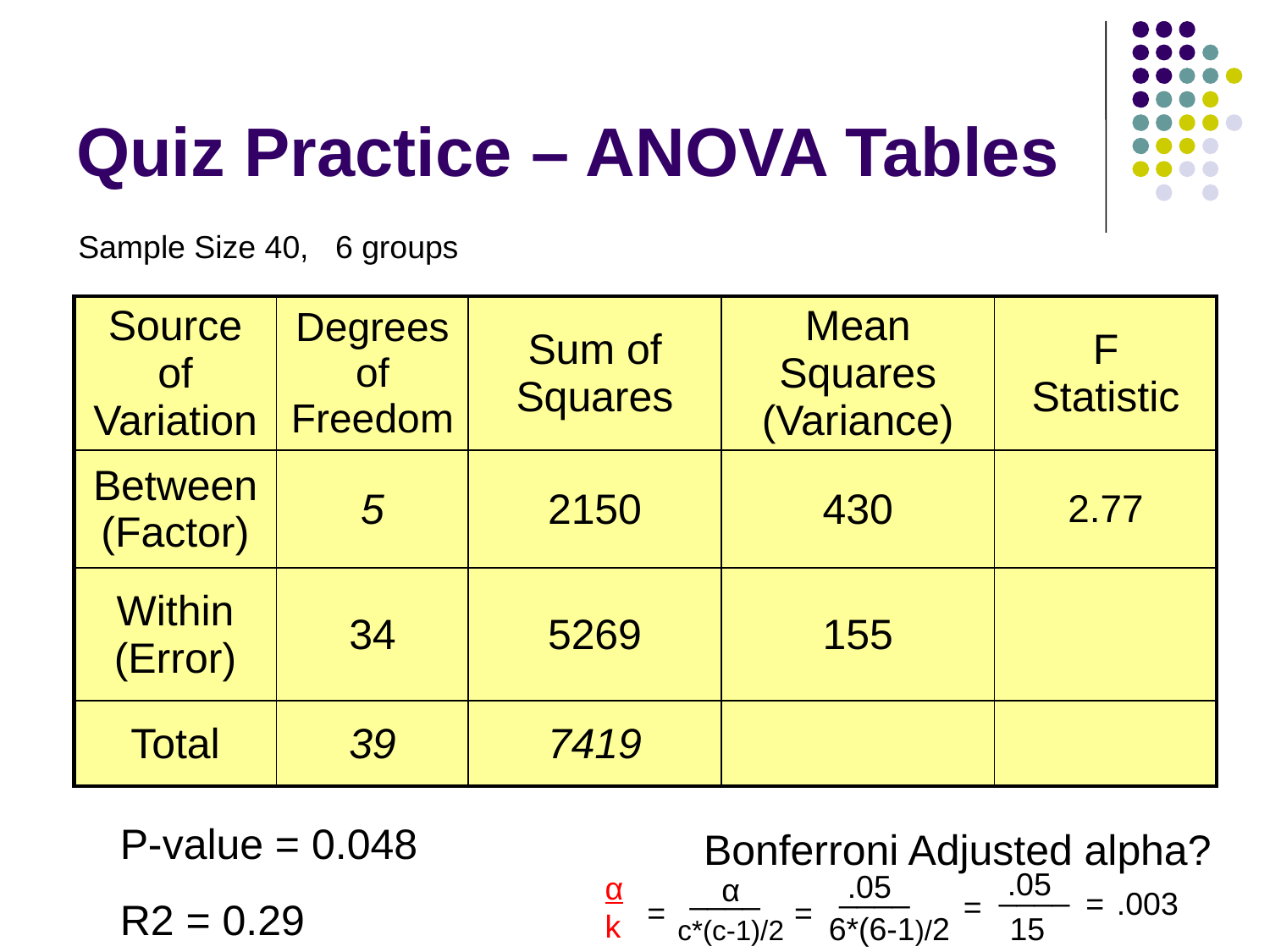

# Quiz Practice – ANOVA Tables
Sample Size 40,   6 groups
| Source of Variation | Degrees of Freedom | Sum of Squares | Mean Squares (Variance) | F Statistic |
| --- | --- | --- | --- | --- |
| Between (Factor) | 5 | 2150 | 430 | 2.77 |
| Within (Error) | 34 | 5269 | 155 |  |
| Total | 39 | 7419 |  |  |
P-value = 0.048
R2 = 0.29
Bonferroni Adjusted alpha?

.05
.05
α
k
____
α
____
____
.003
=
=
=
=
6*(6-1)/2
15
c*(c-1)/2